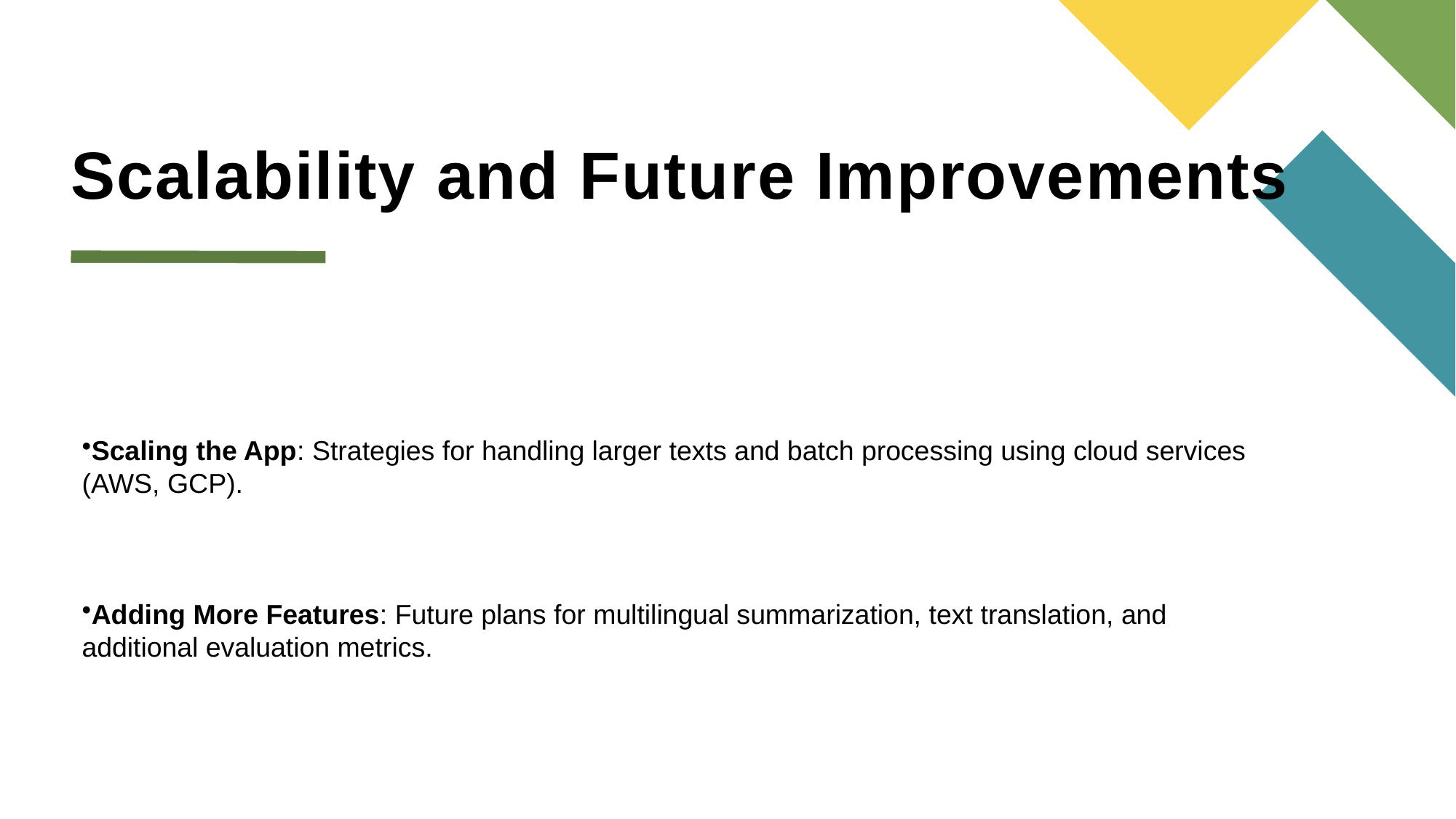

# Scalability and Future Improvements
Scaling the App: Strategies for handling larger texts and batch processing using cloud services (AWS, GCP).

Adding More Features: Future plans for multilingual summarization, text translation, and additional evaluation metrics.